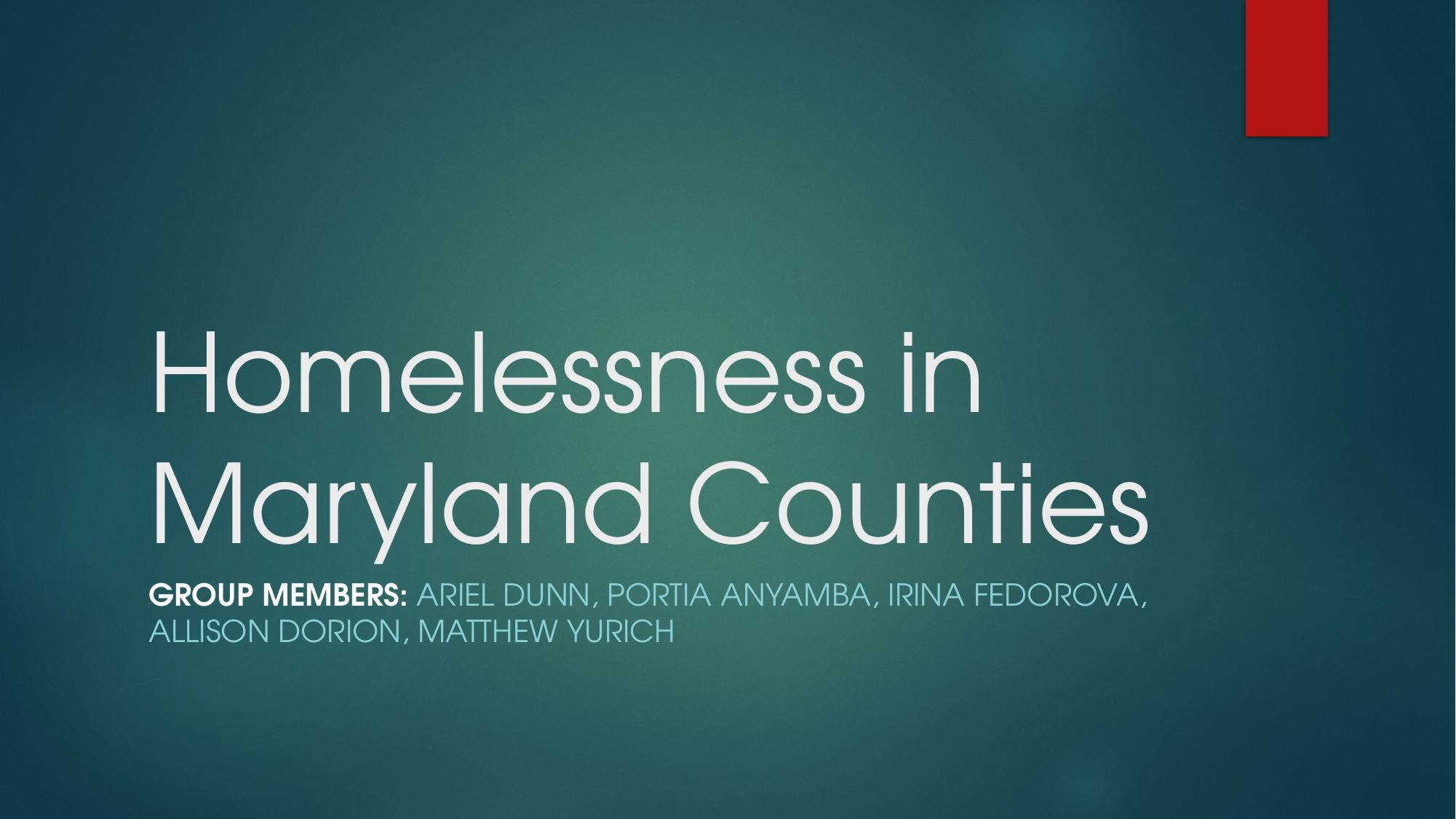

# Homelessness in Maryland Counties
GROUP MEMBERS: ARIEL DUNN, PORTIA ANYAMBA, IRINA FEDOROVA, ALLISON DORION, MATTHEW YURICH